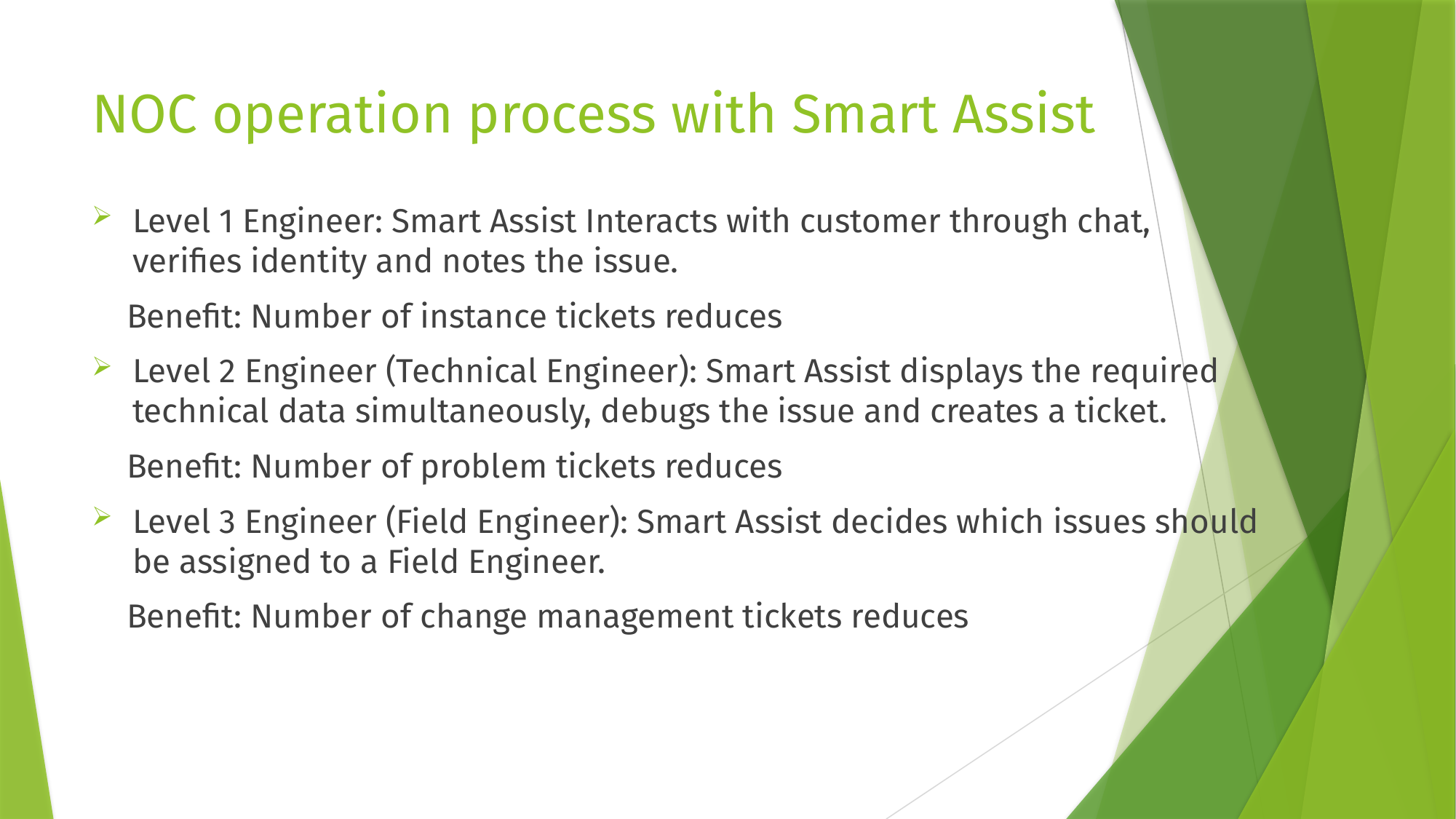

# NOC operation process with Smart Assist
Level 1 Engineer: Smart Assist Interacts with customer through chat,  verifies identity and notes the issue.
    Benefit: Number of instance tickets reduces
Level 2 Engineer (Technical Engineer): Smart Assist displays the required technical data simultaneously, debugs the issue and creates a ticket.
    Benefit: Number of problem tickets reduces
Level 3 Engineer (Field Engineer): Smart Assist decides which issues should be assigned to a Field Engineer.
    Benefit: Number of change management tickets reduces